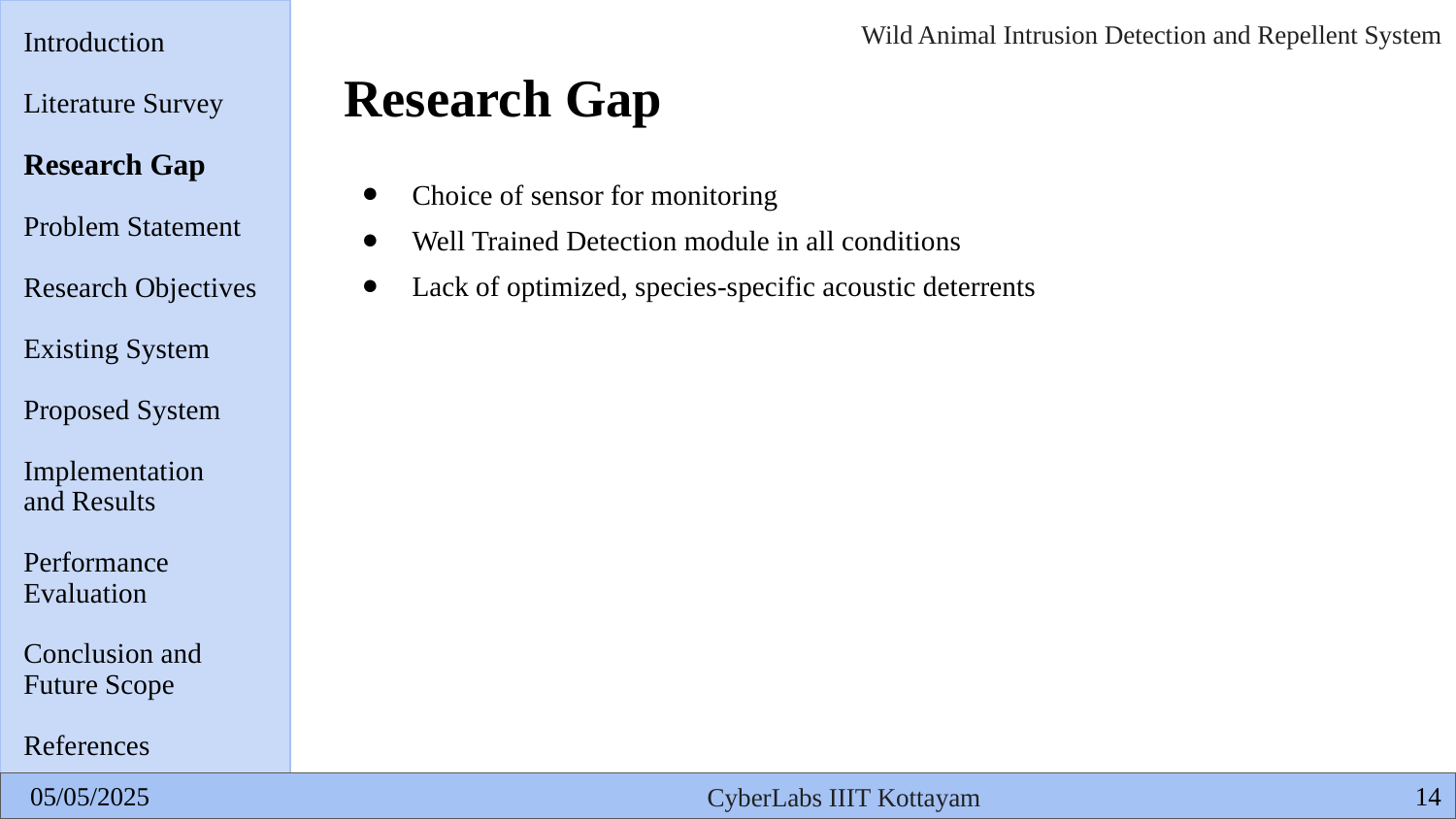

Introduction

Literature Survey

Research Gap

Problem Statement

Research Objectives

Existing System

Proposed System

Implementation
and Results

Performance
Evaluation

Conclusion and
Future Scope

References

# Research Gap
Choice of sensor for monitoring
Well Trained Detection module in all conditions
Lack of optimized, species-specific acoustic deterrents
14